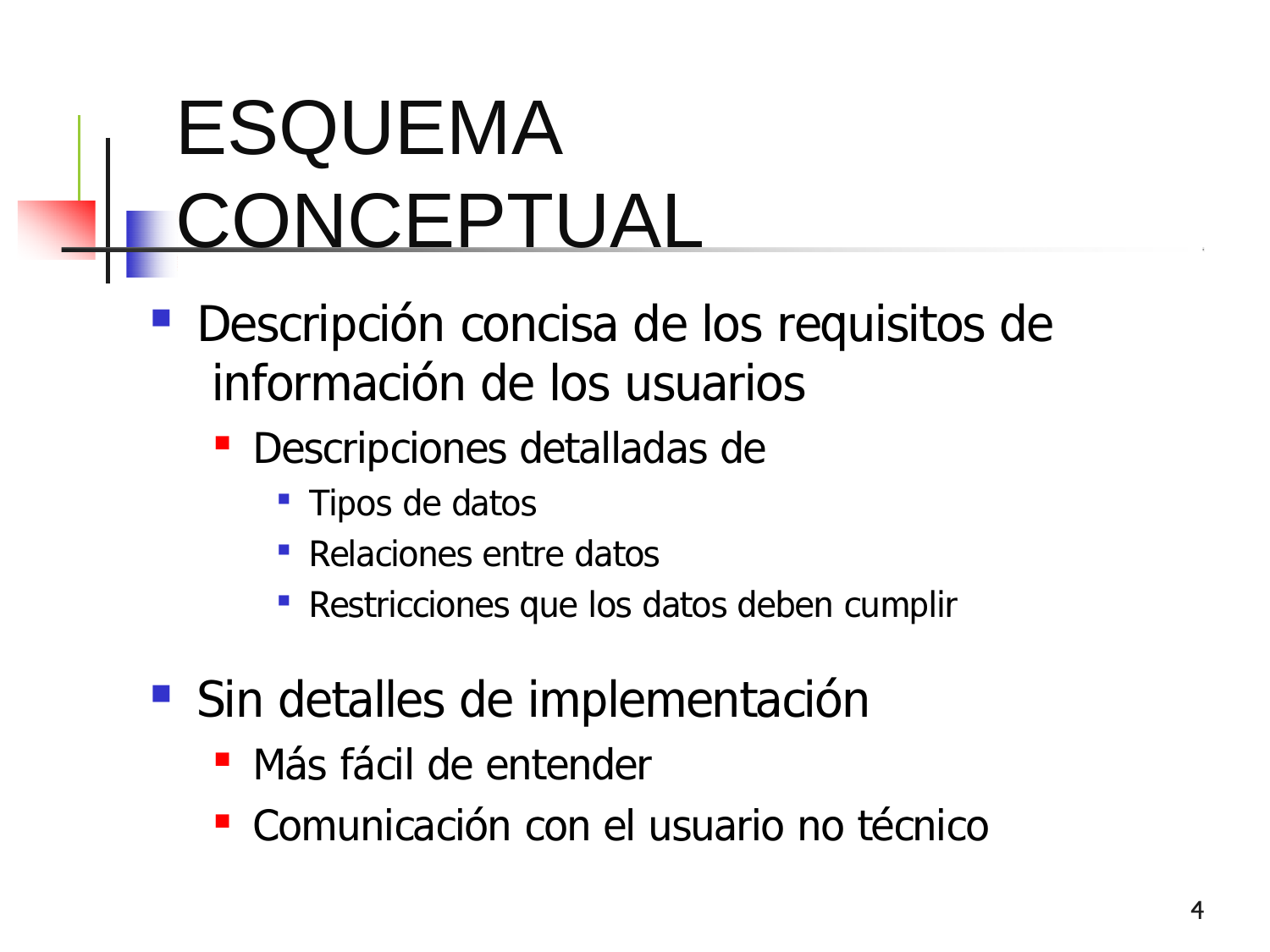

# Esquema conceptual

Descripción concisa de los requisitos de  información de los usuarios
Descripciones detalladas de
Tipos de datos
Relaciones entre datos
Restricciones que los datos deben cumplir

Sin detalles de implementación
Más fácil de entender
Comunicación con el usuario no técnico
4